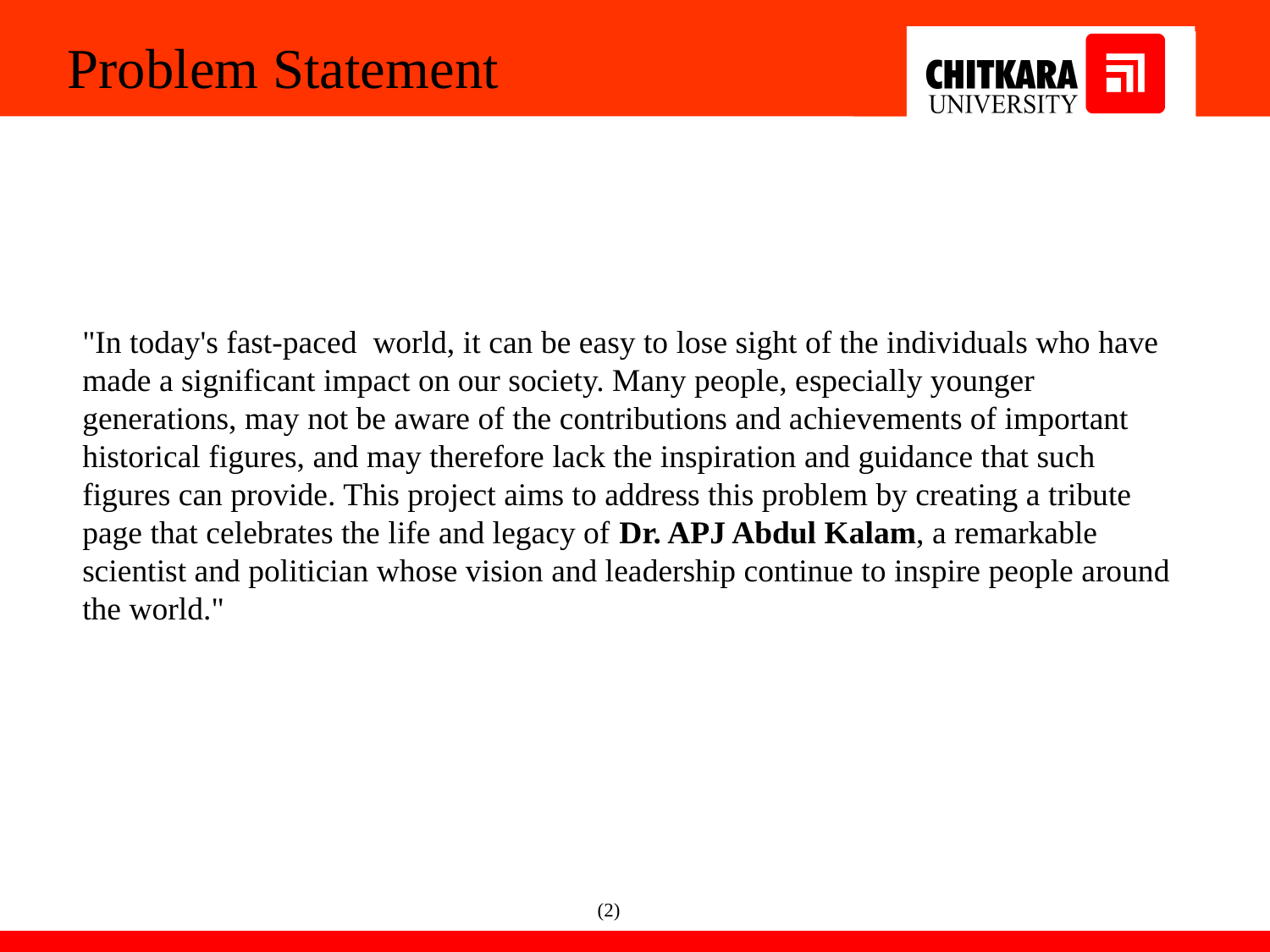

Problem Statement
"In today's fast-paced  world, it can be easy to lose sight of the individuals who have made a significant impact on our society. Many people, especially younger generations, may not be aware of the contributions and achievements of important historical figures, and may therefore lack the inspiration and guidance that such figures can provide. This project aims to address this problem by creating a tribute page that celebrates the life and legacy of Dr. APJ Abdul Kalam, a remarkable scientist and politician whose vision and leadership continue to inspire people around the world."
(2)